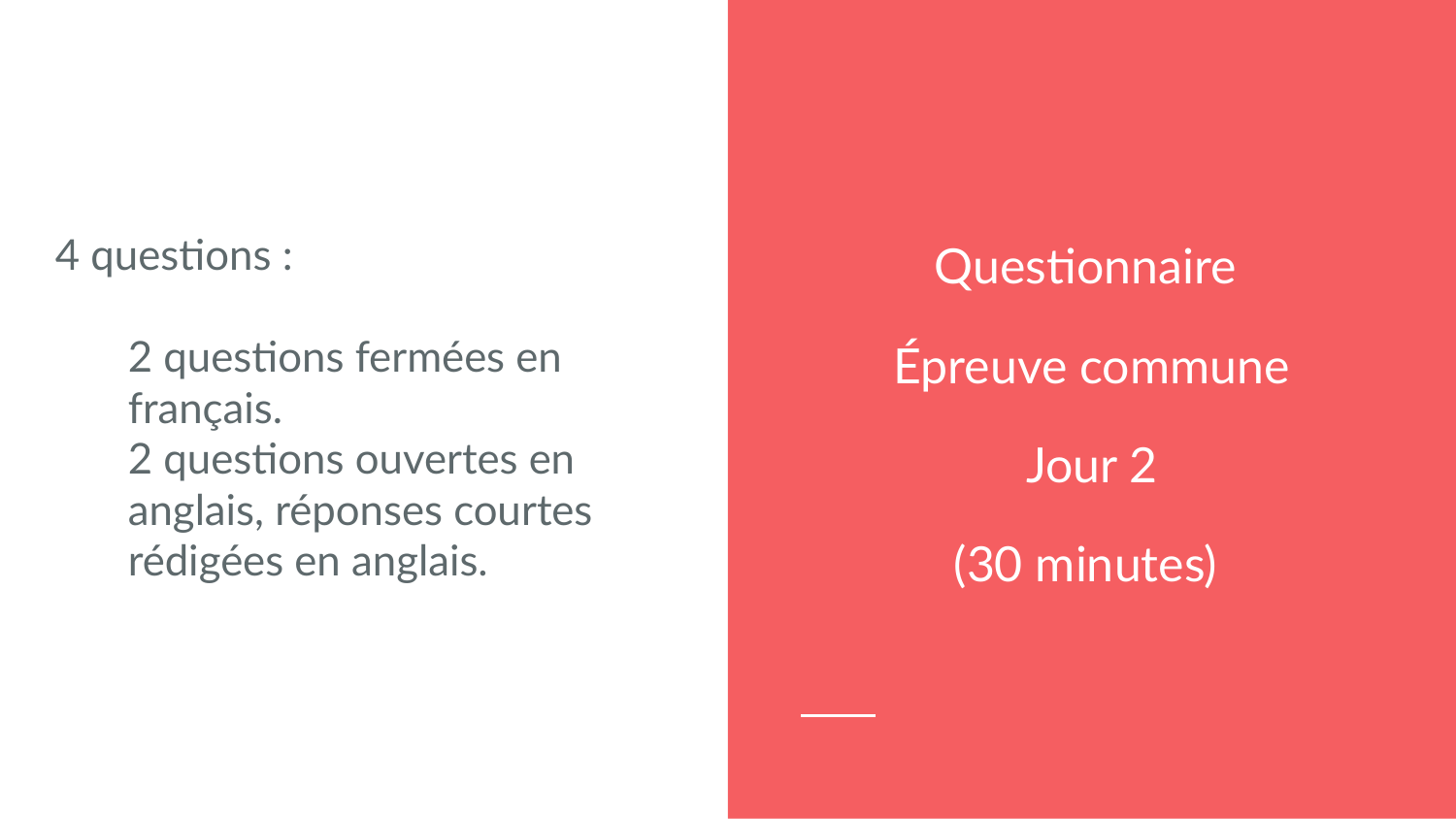

Questionnaire
Épreuve commune
Jour 2
(30 minutes)
4 questions :

2 questions fermées en français.
2 questions ouvertes en anglais, réponses courtes rédigées en anglais.